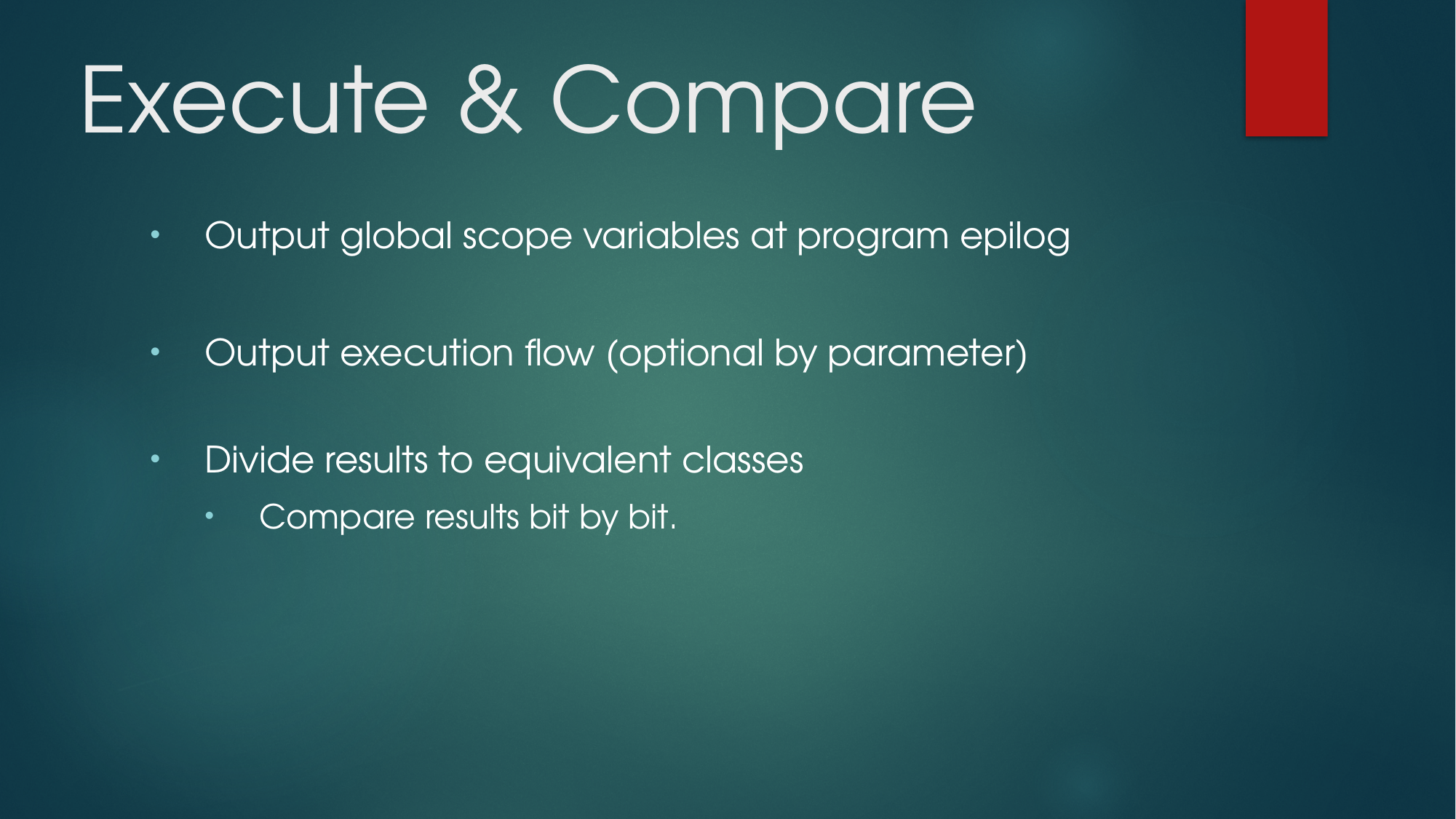

Execute & Compare

Output global scope variables at program epilog

Output execution flow (optional by parameter)

Divide results to equivalent classes
Compare results bit by bit.